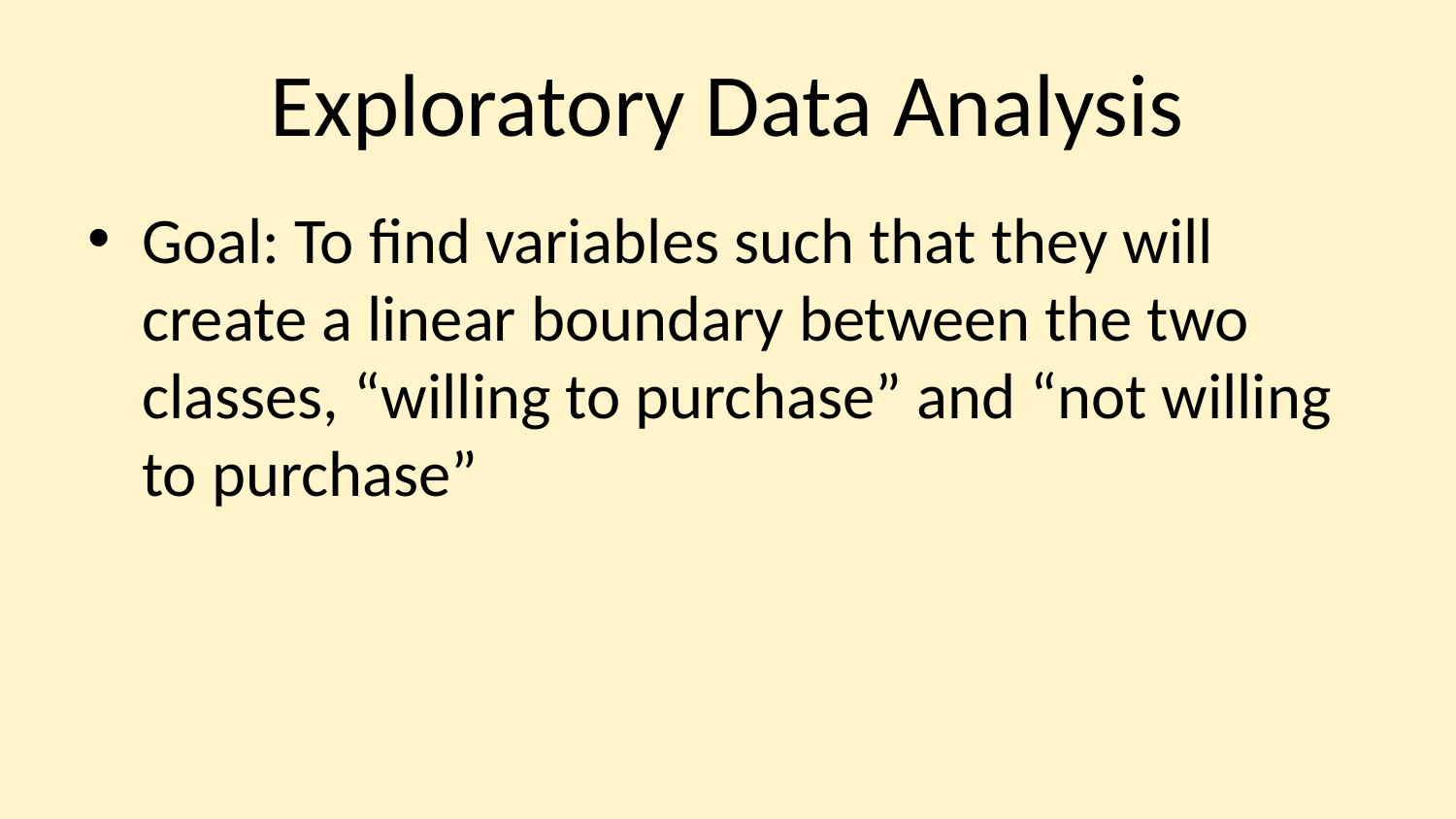

# Exploratory Data Analysis
Goal: To find variables such that they will create a linear boundary between the two classes, “willing to purchase” and “not willing to purchase”